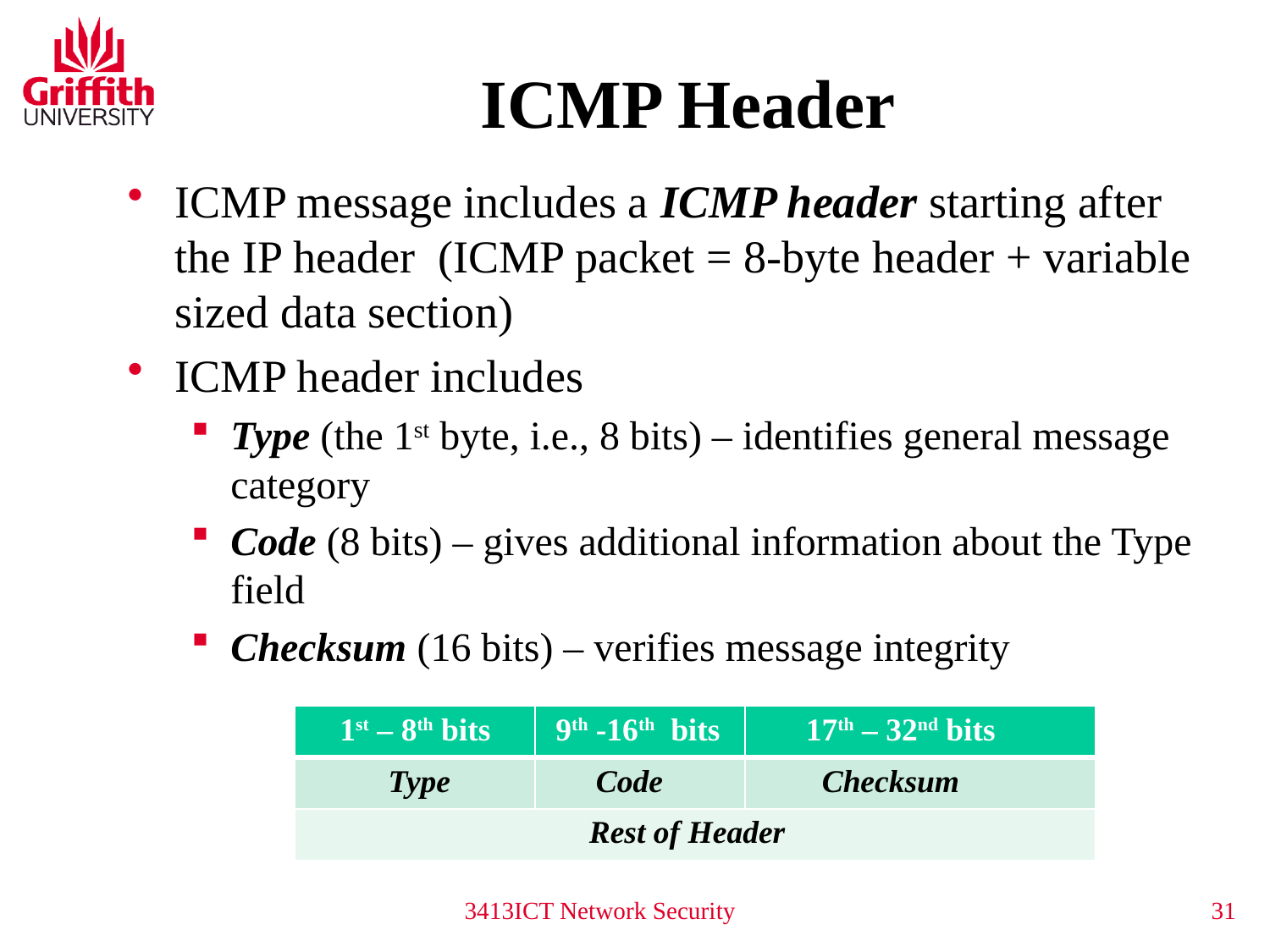

ICMP Header
ICMP message includes a ICMP header starting after the IP header  (ICMP packet = 8-byte header + variable sized data section)
ICMP header includes
Type (the 1st byte, i.e., 8 bits) – identifies general message category
Code (8 bits) – gives additional information about the Type field
Checksum (16 bits) – verifies message integrity
| 1st – 8th bits | 9th -16th bits | 17th – 32nd bits |
| --- | --- | --- |
| Type | Code | Checksum |
| Rest of Header |  |  |
3413ICT Network Security
31